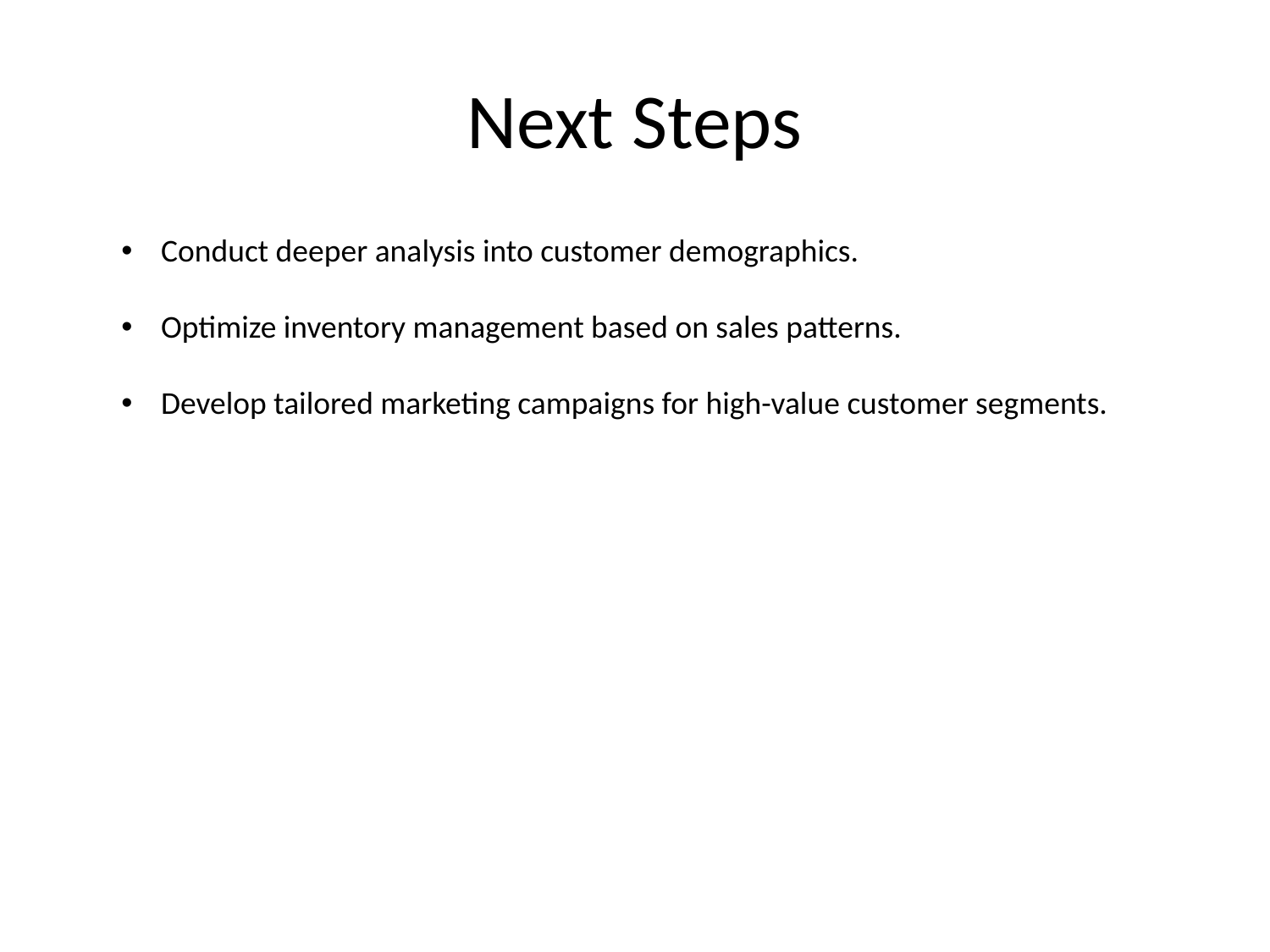

# Next Steps
Conduct deeper analysis into customer demographics.

Optimize inventory management based on sales patterns.

Develop tailored marketing campaigns for high-value customer segments.